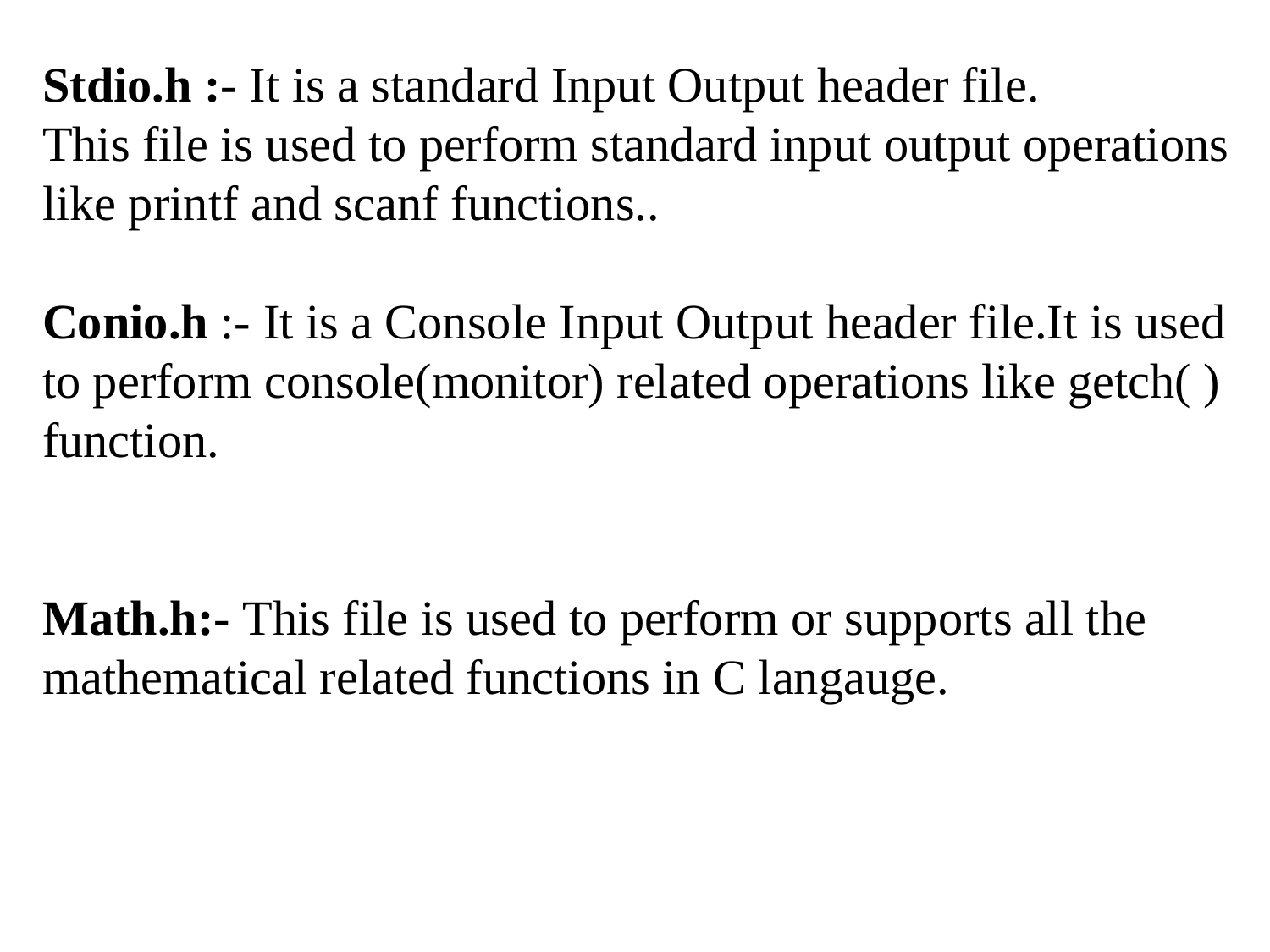

Stdio.h :- It is a standard Input Output header file.
This file is used to perform standard input output operations like printf and scanf functions..

Conio.h :- It is a Console Input Output header file.It is used to perform console(monitor) related operations like getch( ) function.

Math.h:- This file is used to perform or supports all the mathematical related functions in C langauge.